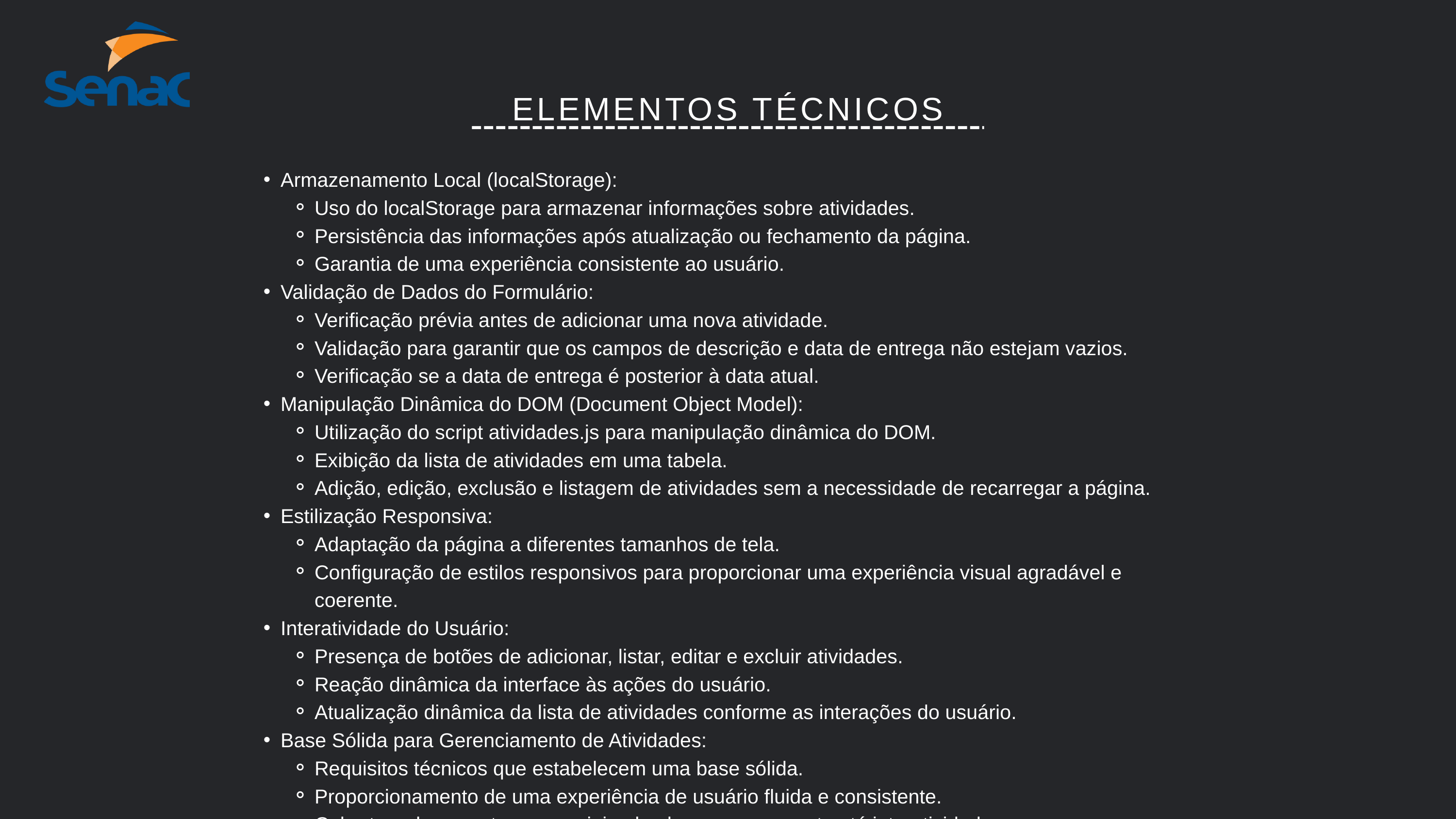

ELEMENTOS TÉCNICOS

Armazenamento Local (localStorage):
Uso do localStorage para armazenar informações sobre atividades.
Persistência das informações após atualização ou fechamento da página.
Garantia de uma experiência consistente ao usuário.
Validação de Dados do Formulário:
Verificação prévia antes de adicionar uma nova atividade.
Validação para garantir que os campos de descrição e data de entrega não estejam vazios.
Verificação se a data de entrega é posterior à data atual.
Manipulação Dinâmica do DOM (Document Object Model):
Utilização do script atividades.js para manipulação dinâmica do DOM.
Exibição da lista de atividades em uma tabela.
Adição, edição, exclusão e listagem de atividades sem a necessidade de recarregar a página.
Estilização Responsiva:
Adaptação da página a diferentes tamanhos de tela.
Configuração de estilos responsivos para proporcionar uma experiência visual agradável e coerente.
Interatividade do Usuário:
Presença de botões de adicionar, listar, editar e excluir atividades.
Reação dinâmica da interface às ações do usuário.
Atualização dinâmica da lista de atividades conforme as interações do usuário.
Base Sólida para Gerenciamento de Atividades:
Requisitos técnicos que estabelecem uma base sólida.
Proporcionamento de uma experiência de usuário fluida e consistente.
Cobertura de aspectos essenciais, desde armazenamento até interatividade.